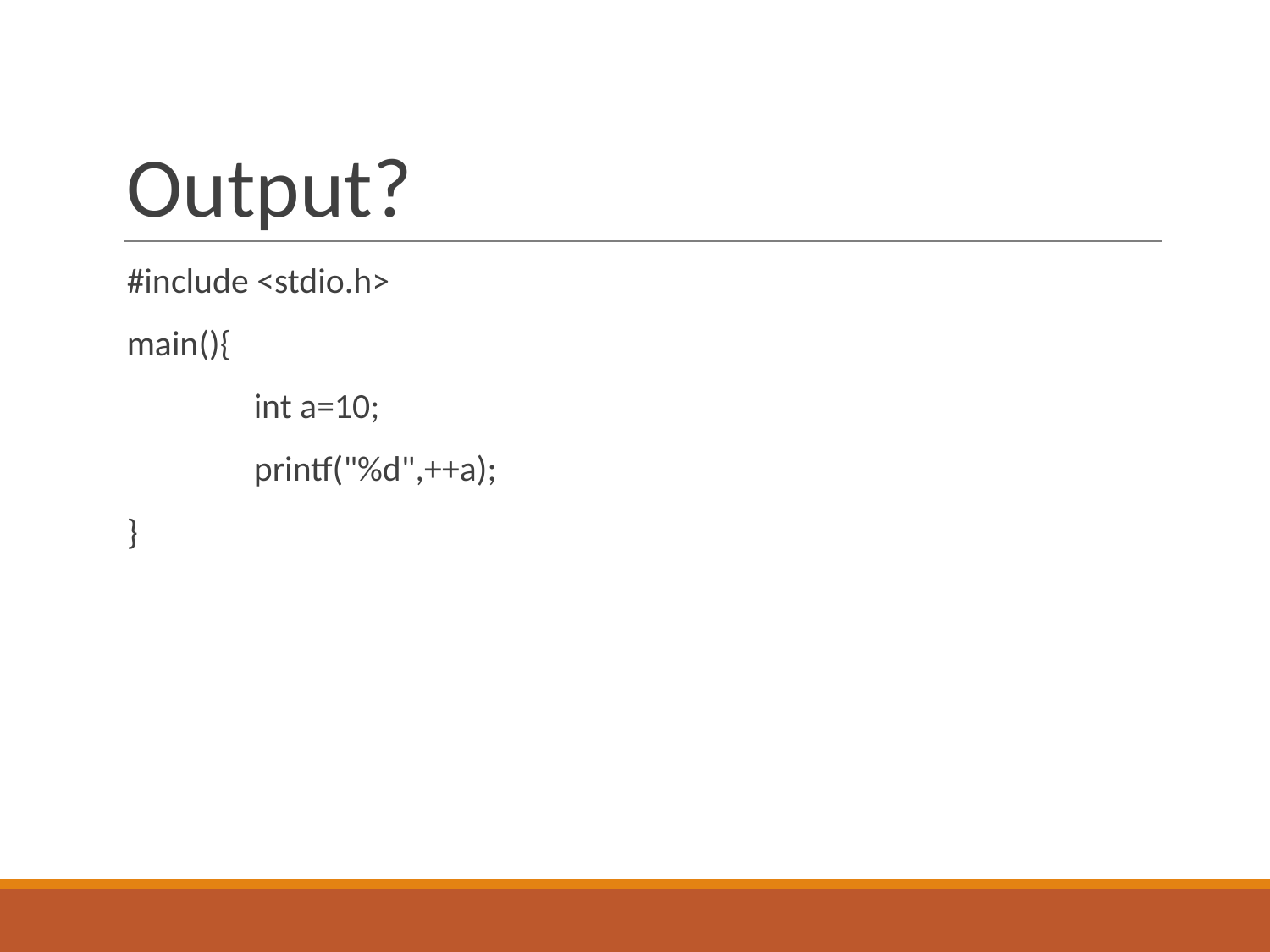

# Output?
#include <stdio.h>
main(){
	int a=10;
	printf("%d",++a);
}